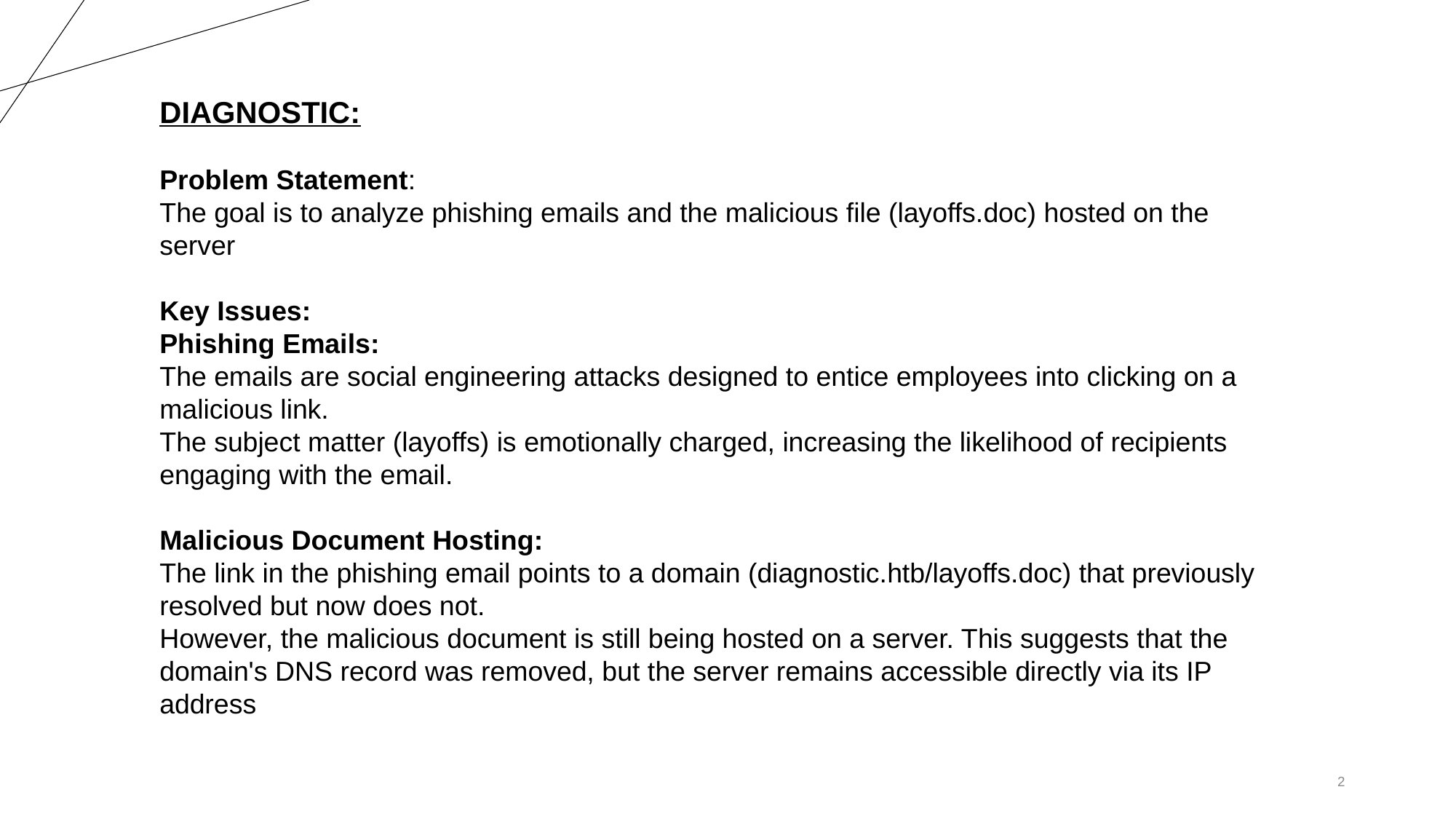

DIAGNOSTIC:

Problem Statement:
The goal is to analyze phishing emails and the malicious file (layoffs.doc) hosted on the server

Key Issues:
Phishing Emails:
The emails are social engineering attacks designed to entice employees into clicking on a malicious link.
The subject matter (layoffs) is emotionally charged, increasing the likelihood of recipients engaging with the email.

Malicious Document Hosting:
The link in the phishing email points to a domain (diagnostic.htb/layoffs.doc) that previously resolved but now does not.
However, the malicious document is still being hosted on a server. This suggests that the domain's DNS record was removed, but the server remains accessible directly via its IP address
2